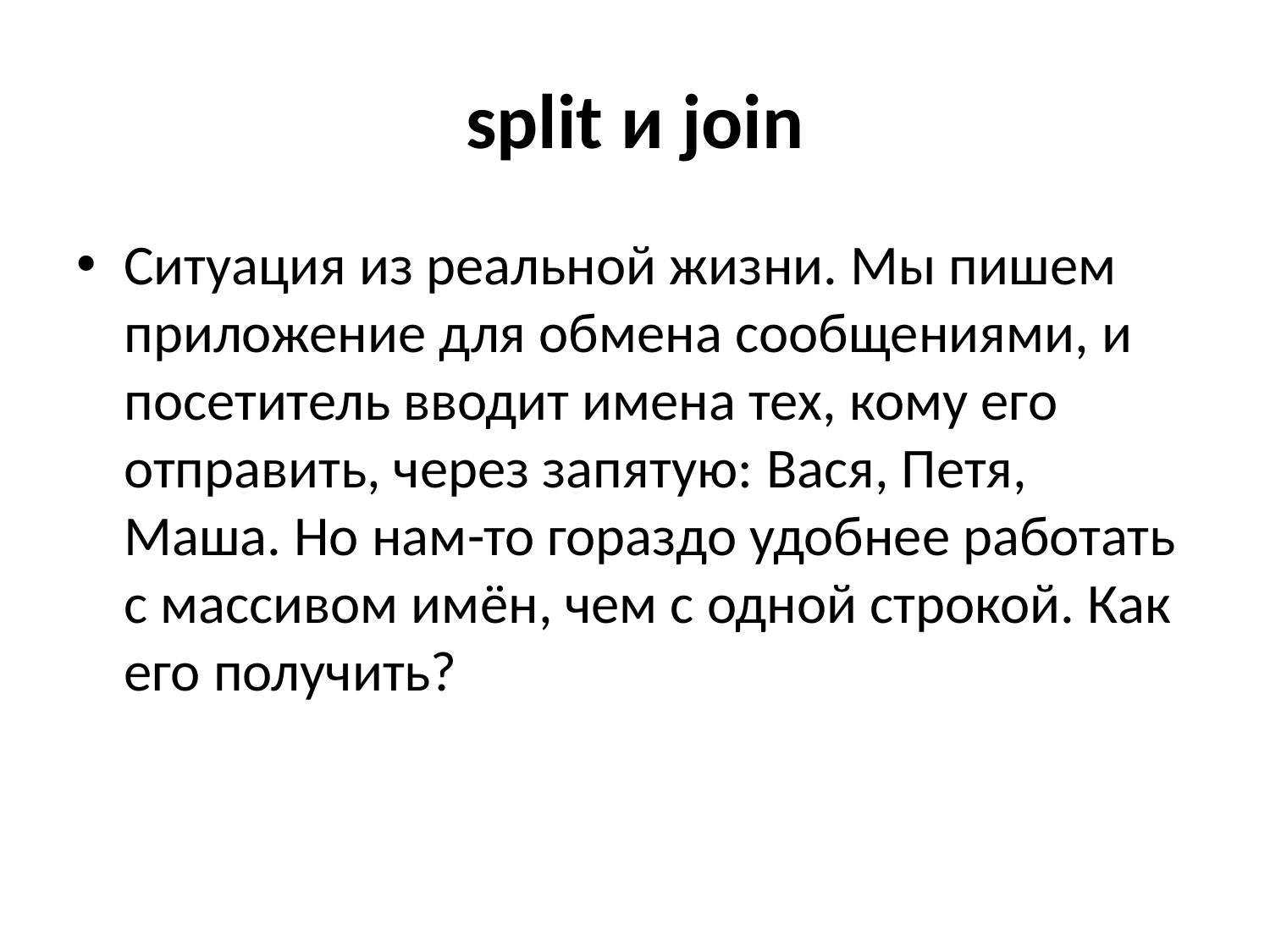

# split и join
Ситуация из реальной жизни. Мы пишем приложение для обмена сообщениями, и посетитель вводит имена тех, кому его отправить, через запятую: Вася, Петя, Маша. Но нам-то гораздо удобнее работать с массивом имён, чем с одной строкой. Как его получить?